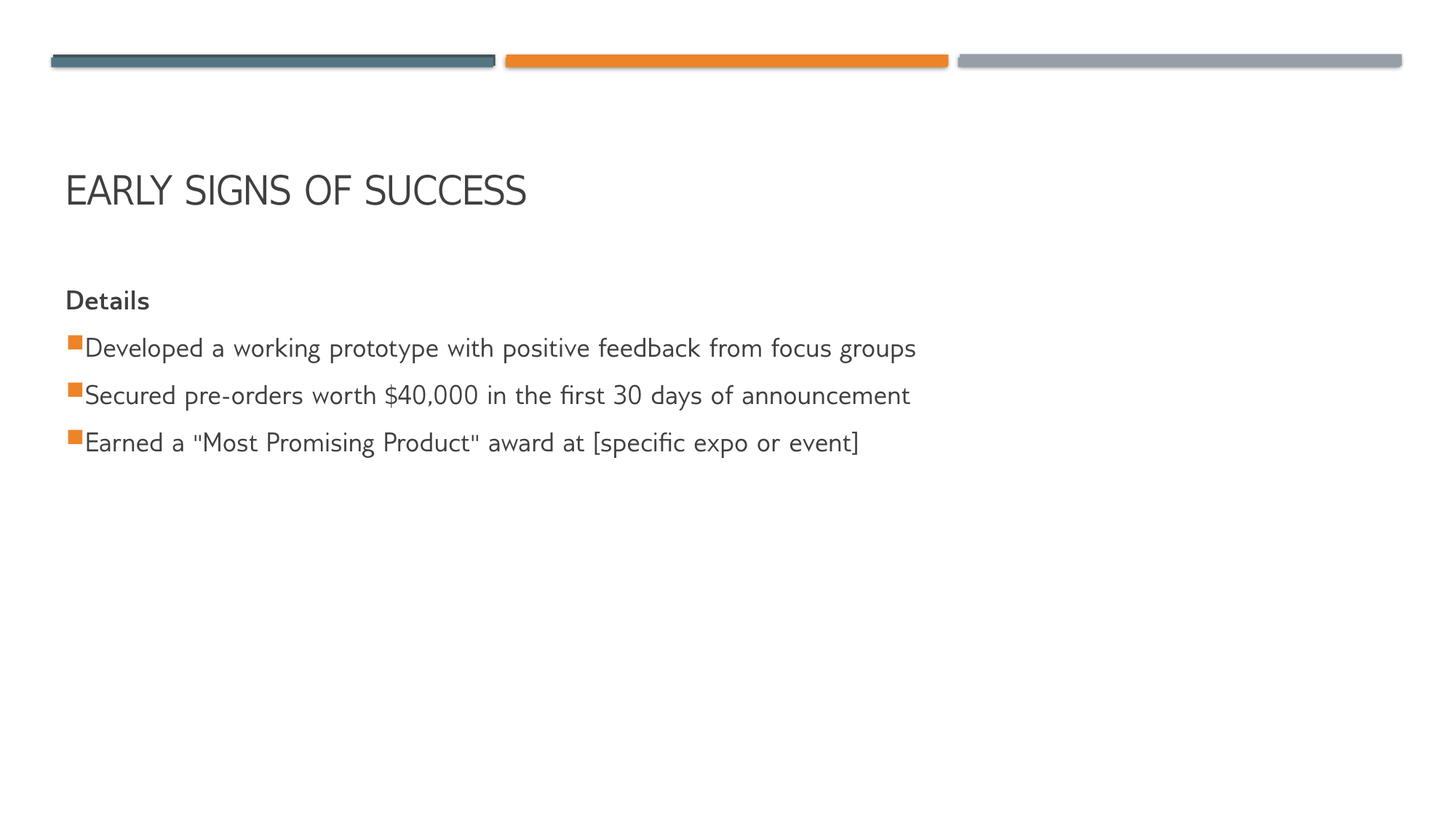

# Early Signs of Success
Details
Developed a working prototype with positive feedback from focus groups
Secured pre-orders worth $40,000 in the first 30 days of announcement
Earned a "Most Promising Product" award at [specific expo or event]